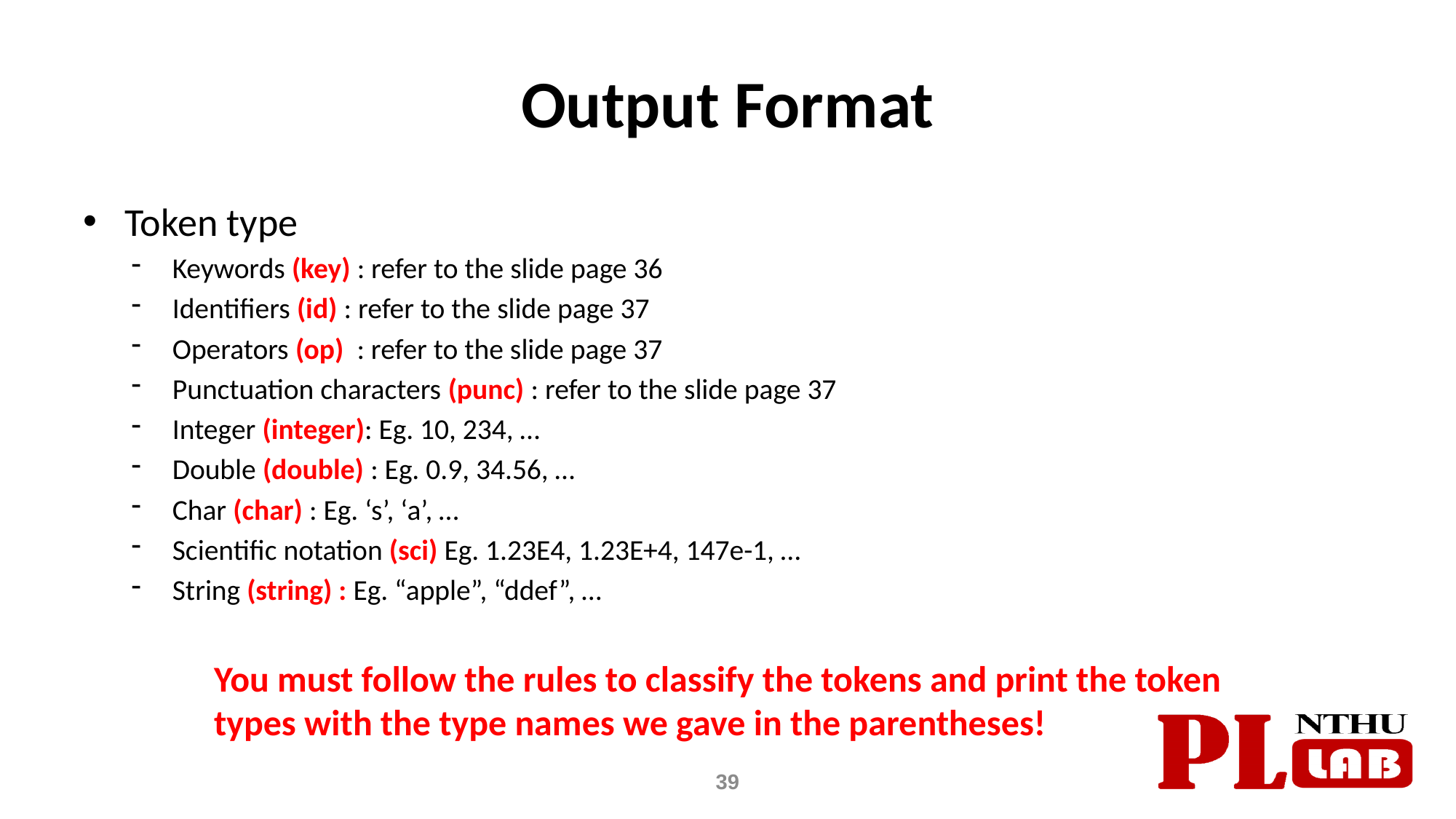

# Output Format
Token type
Keywords (key) : refer to the slide page 36
Identifiers (id) : refer to the slide page 37
Operators (op)  : refer to the slide page 37
Punctuation characters (punc) : refer to the slide page 37
Integer (integer): Eg. 10, 234, …
Double (double) : Eg. 0.9, 34.56, …
Char (char) : Eg. ‘s’, ‘a’, …
Scientific notation (sci) Eg. 1.23E4, 1.23E+4, 147e-1, …
String (string) : Eg. “apple”, “ddef”, …
You must follow the rules to classify the tokens and print the token types with the type names we gave in the parentheses!
39